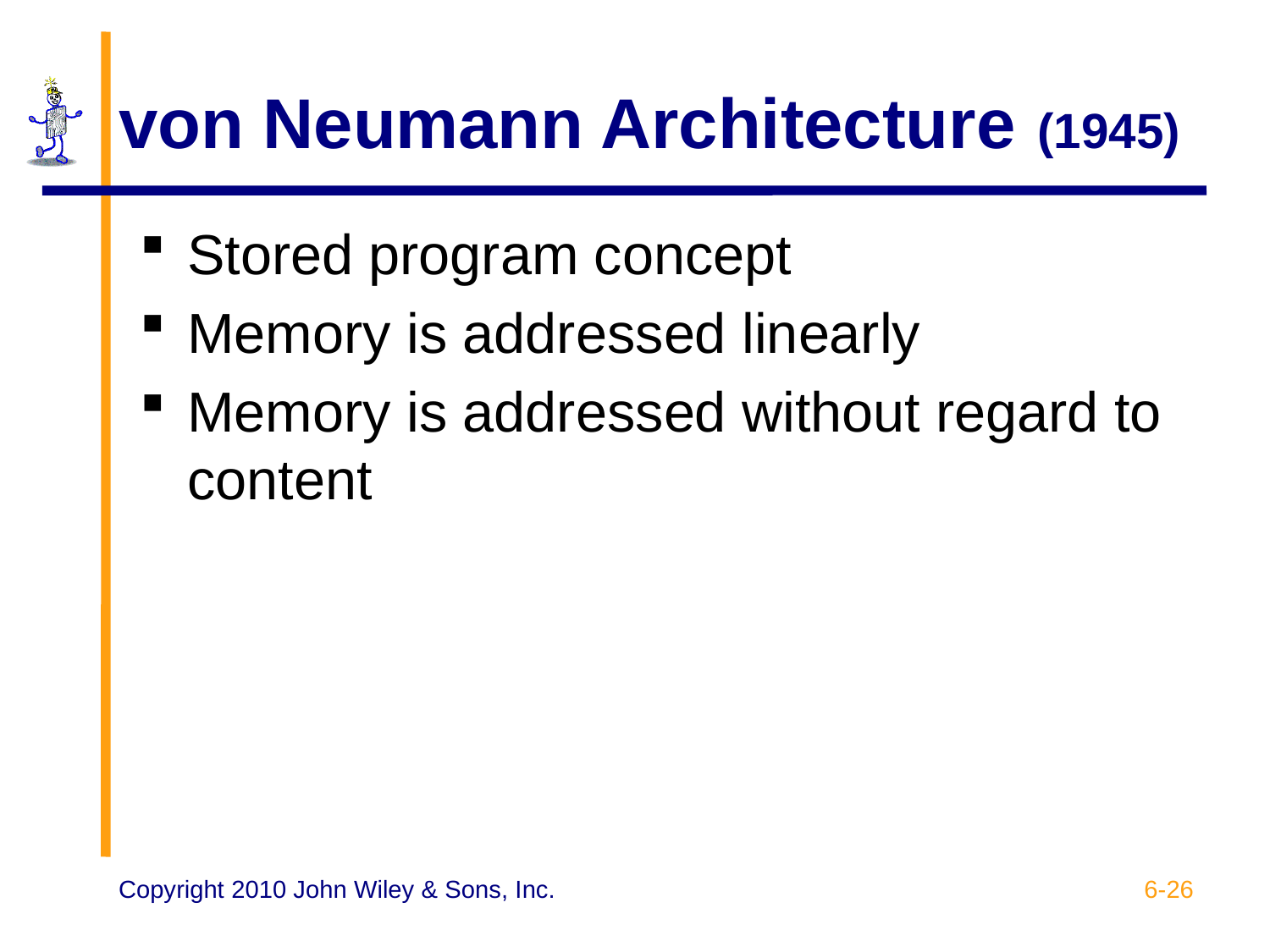

# von Neumann Architecture (1945)
Stored program concept
Memory is addressed linearly
Memory is addressed without regard to content
6-26
Copyright 2010 John Wiley & Sons, Inc.